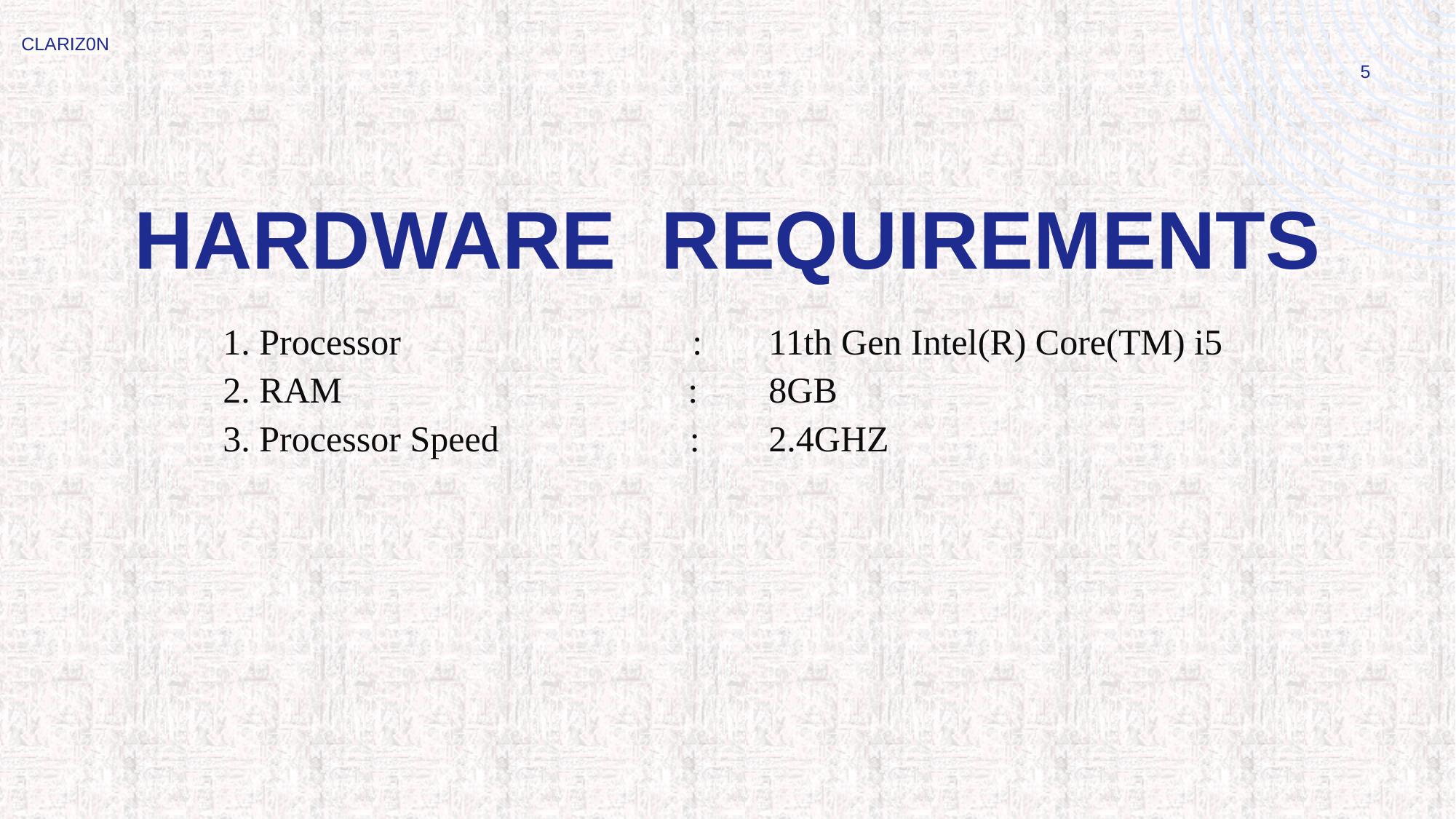

CLARIZ0N

5
# HARDWARE  REQUIREMENTS
1. Processor                                :	11th Gen Intel(R) Core(TM) i5
2. RAM                                      : 	8GB
3. Processor Speed                     :	2.4GHZ